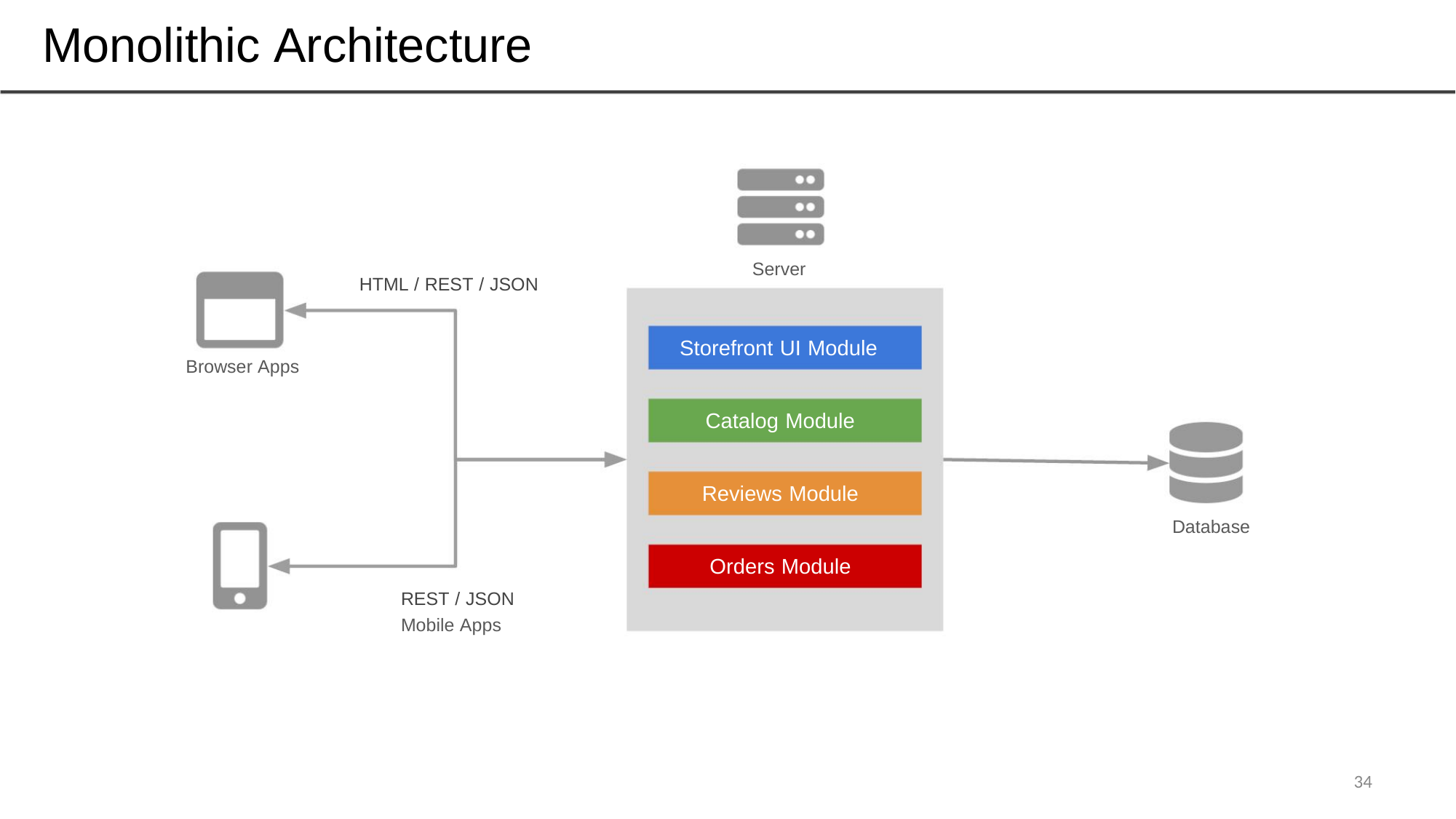

Monolithic Architecture
Server
HTML / REST / JSON
Storefront UI Module
Catalog Module
Reviews Module
Orders Module
Browser Apps
Database
REST / JSON
Mobile Apps
34